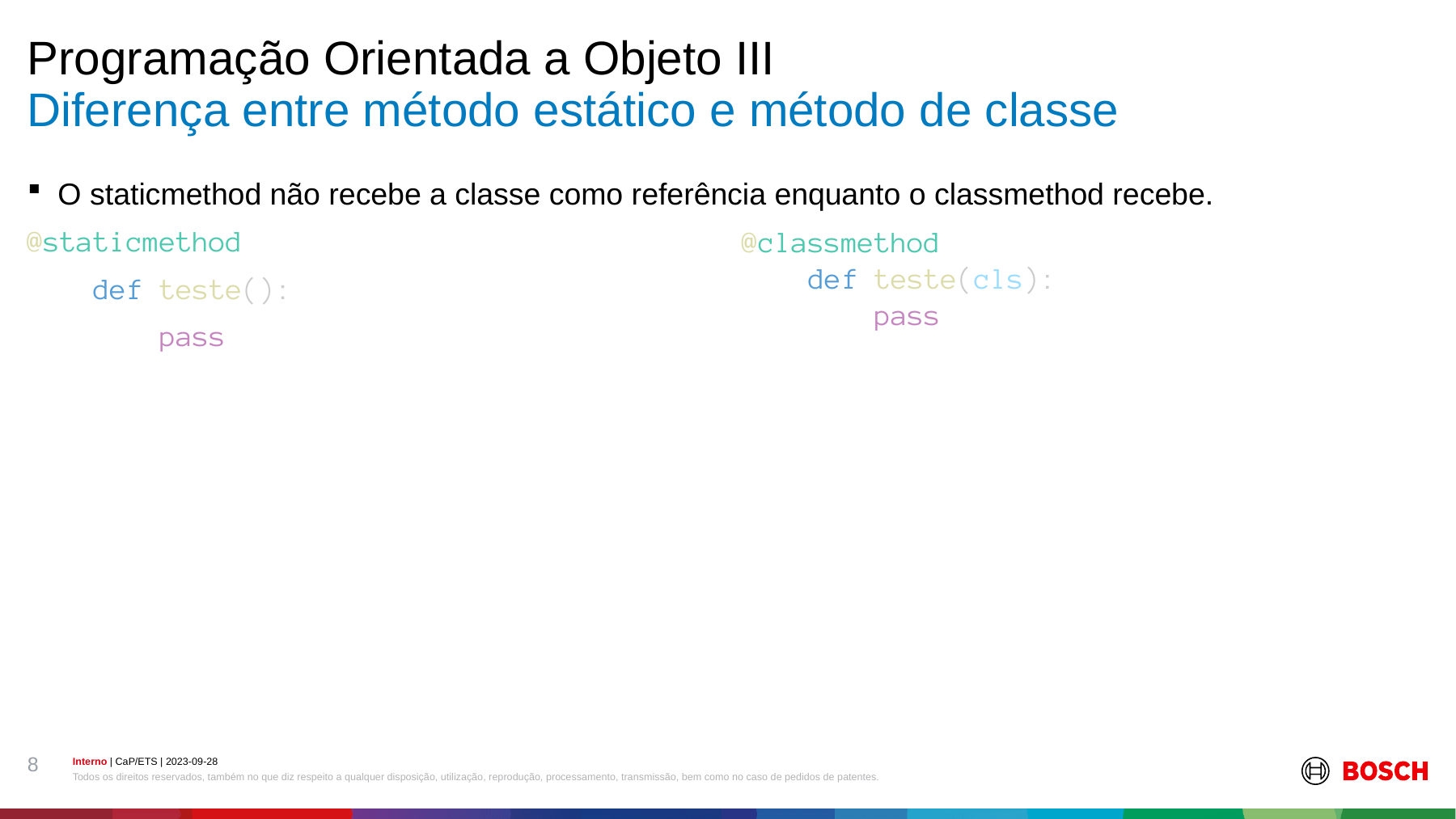

Programação Orientada a Objeto III
# Diferença entre método estático e método de classe
O staticmethod não recebe a classe como referência enquanto o classmethod recebe.
@staticmethod
    def teste():
        pass

@classmethod
    def teste(cls):
        pass
8